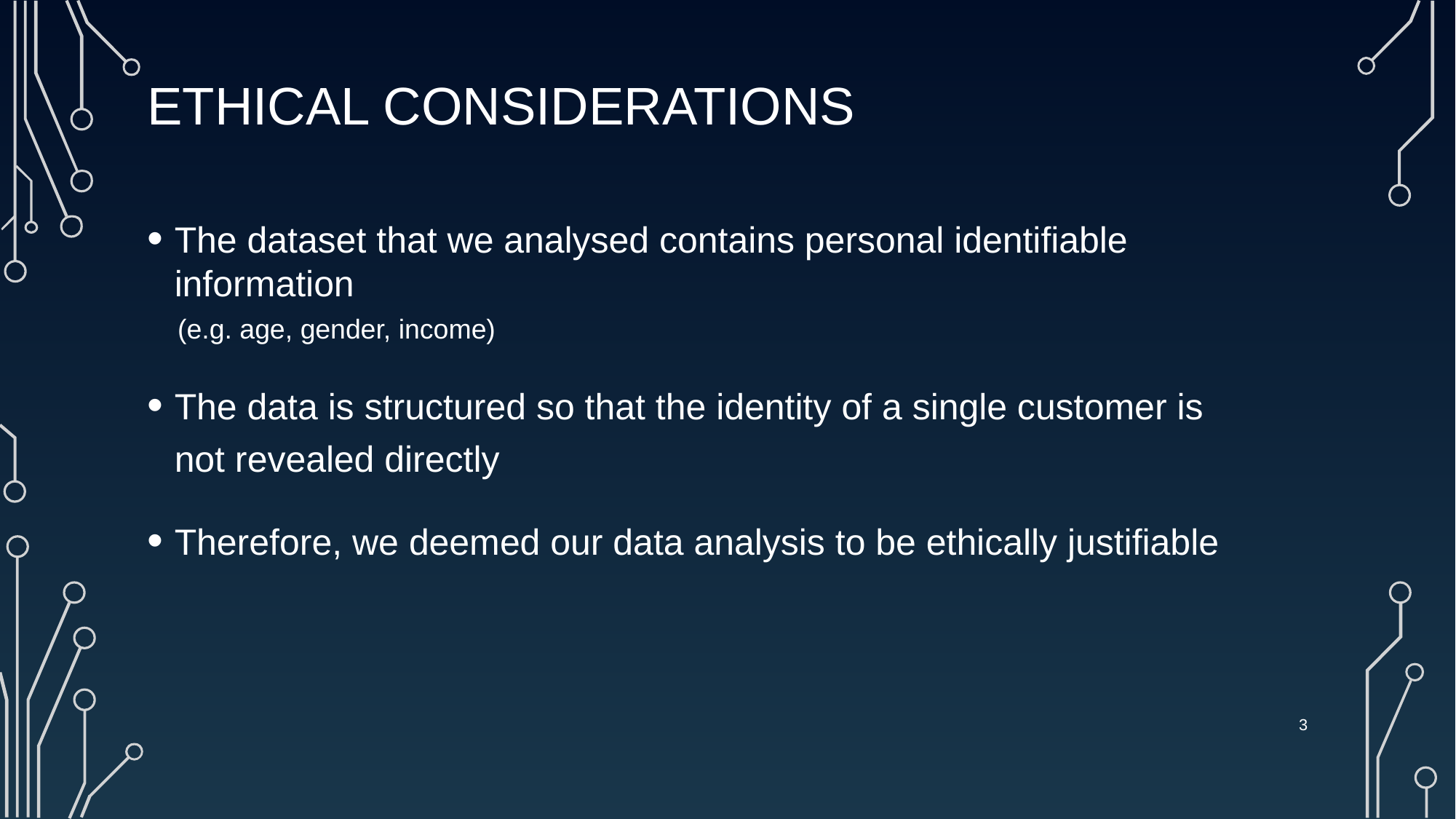

# Ethical Considerations
The dataset that we analysed contains personal identifiable information
    (e.g. age, gender, income)
The data is structured so that the identity of a single customer is not revealed directly
Therefore, we deemed our data analysis to be ethically justifiable
3